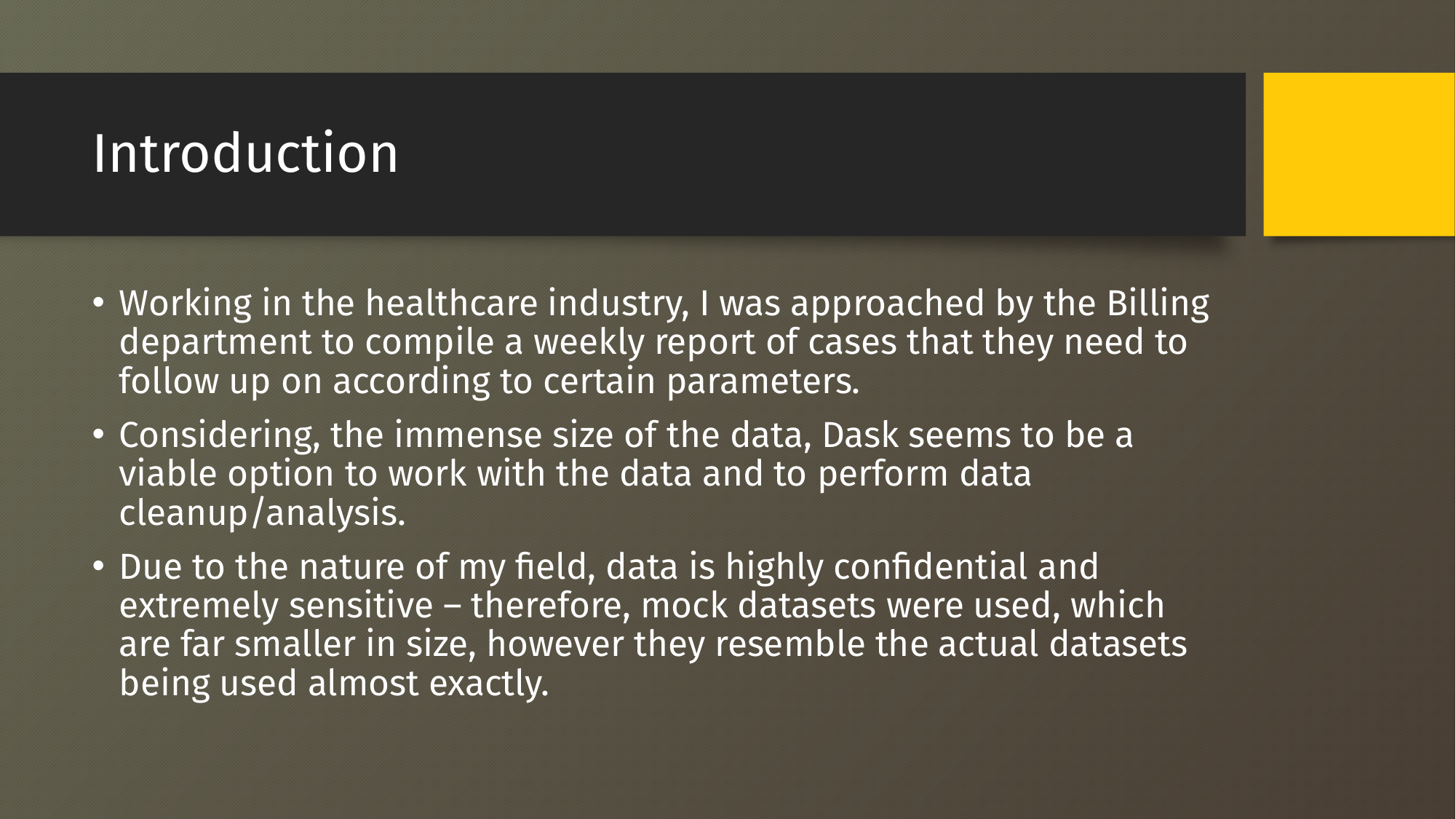

# Introduction
Working in the healthcare industry, I was approached by the Billing department to compile a weekly report of cases that they need to follow up on according to certain parameters.
Considering, the immense size of the data, Dask seems to be a viable option to work with the data and to perform data cleanup/analysis.
Due to the nature of my field, data is highly confidential and extremely sensitive – therefore, mock datasets were used, which are far smaller in size, however they resemble the actual datasets being used almost exactly.